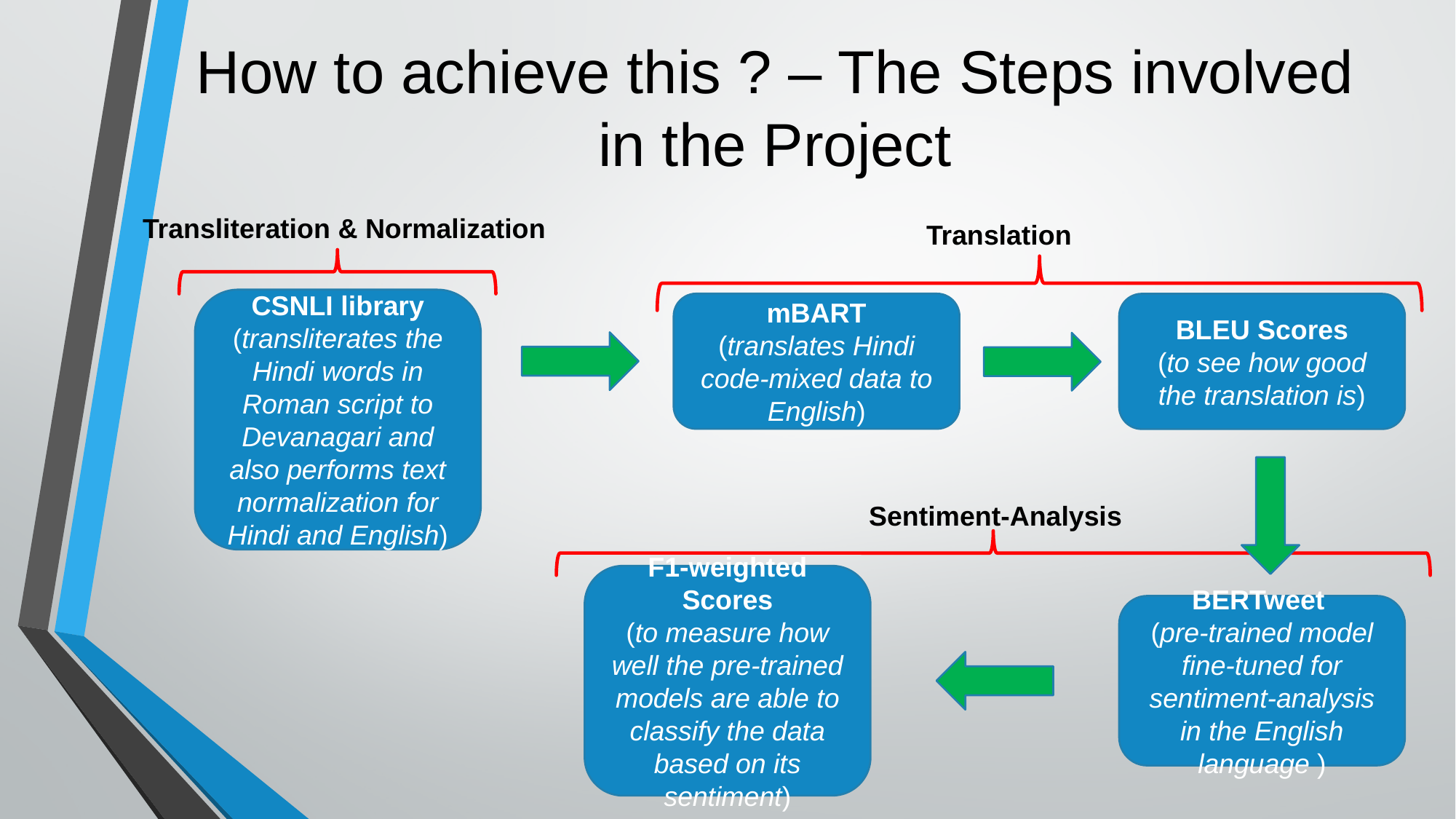

# How to achieve this ? – The Steps involved in the Project

Transliteration & Normalization
Translation
CSNLI library
(transliterates the Hindi words in Roman script to Devanagari and also performs text normalization for Hindi and English)
mBART
(translates Hindi code-mixed data to English)
BLEU Scores
(to see how good the translation is)

Sentiment-Analysis
F1-weighted Scores
(to measure how well the pre-trained models are able to classify the data based on its sentiment)
BERTweet
(pre-trained model fine-tuned for sentiment-analysis in the English language )